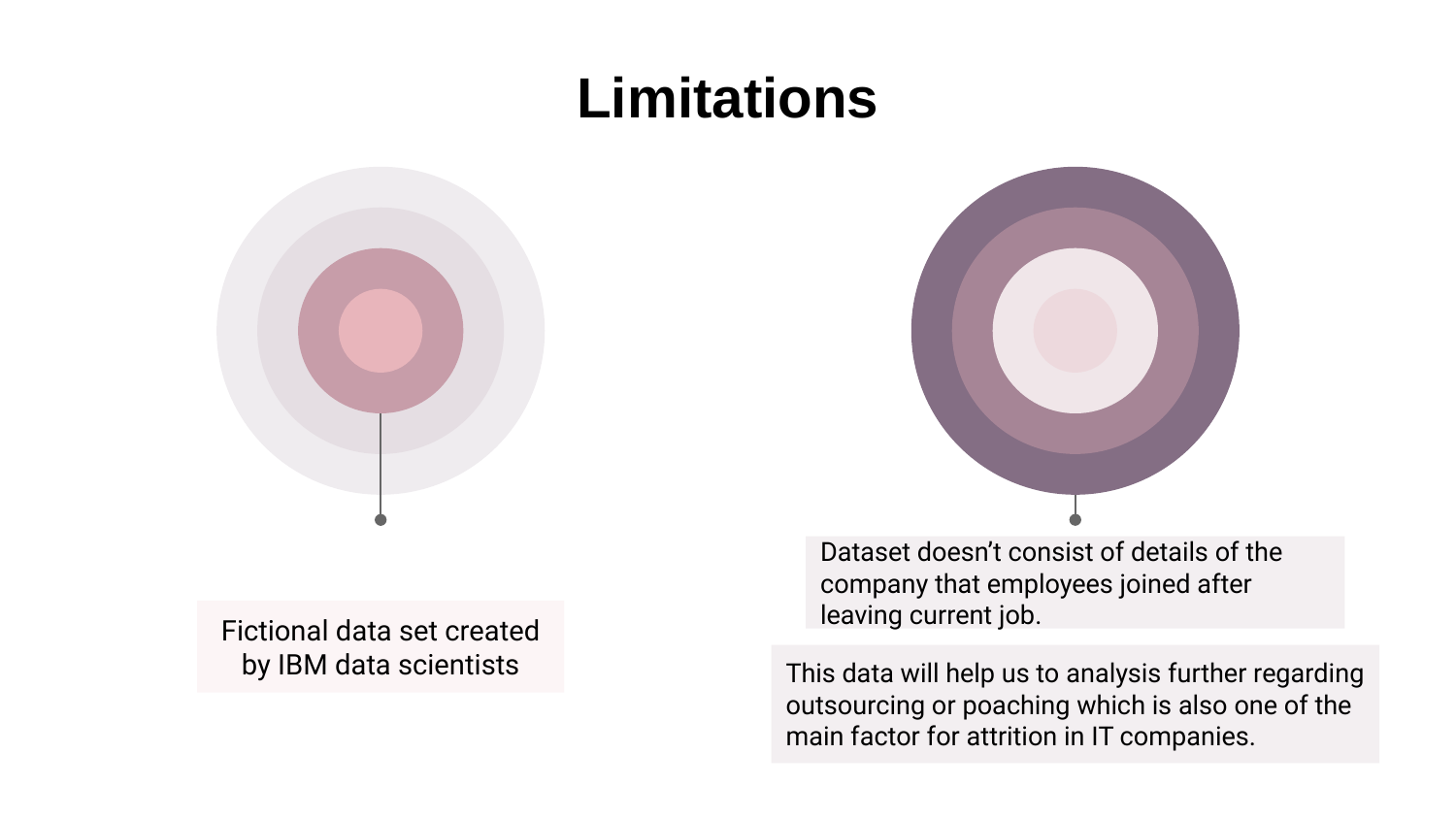

# Limitations

Dataset doesn’t consist of details of the company that employees joined after leaving current job.
Fictional data set created by IBM data scientists
This data will help us to analysis further regarding outsourcing or poaching which is also one of the main factor for attrition in IT companies.